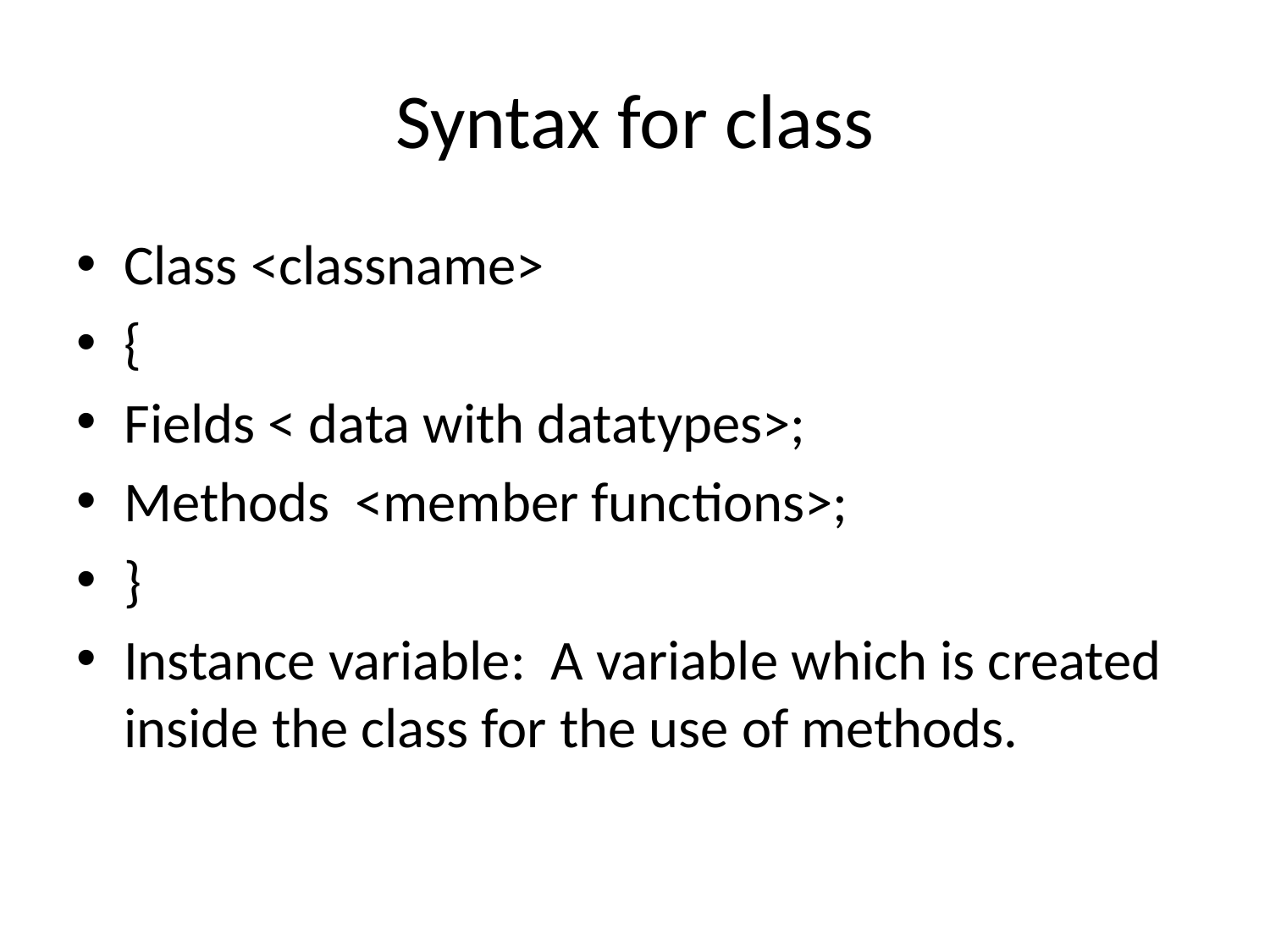

# Syntax for class
Class <classname>
{
Fields < data with datatypes>;
Methods  <member functions>;
}
Instance variable:  A variable which is created inside the class for the use of methods.